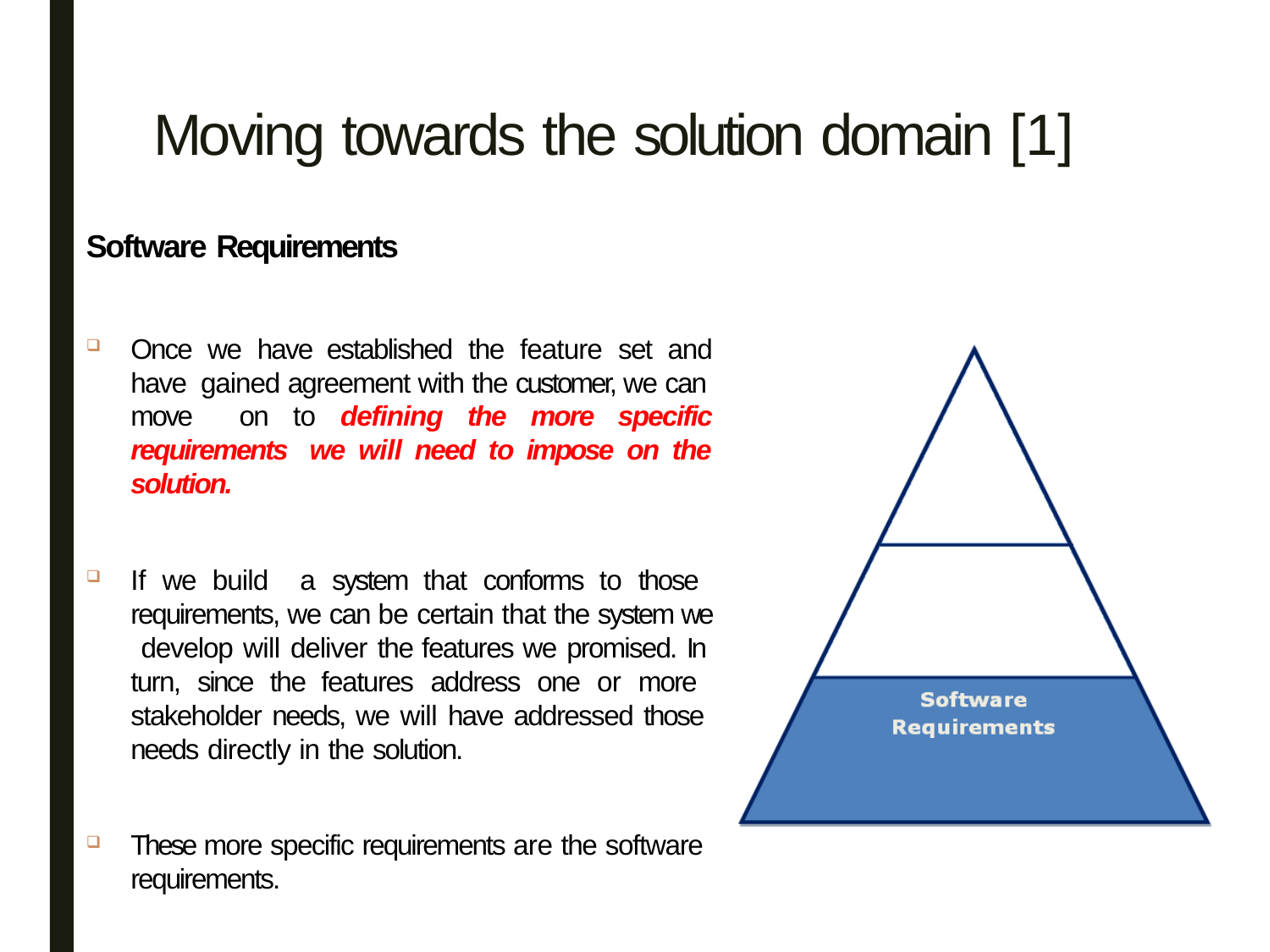

# Moving towards the solution domain [1]
47
Software Requirements

Once we have established the feature set and have  gained agreement with the customer, we can  move  on to defining the more specific requirements  we will need to impose on the solution.

If we build  a system that conforms to those  requirements, we can be certain that the system we  develop will deliver the features we promised. In  turn, since the features address one or more  stakeholder needs, we will have addressed those  needs directly in the solution.

These more specific requirements are the software  requirements.